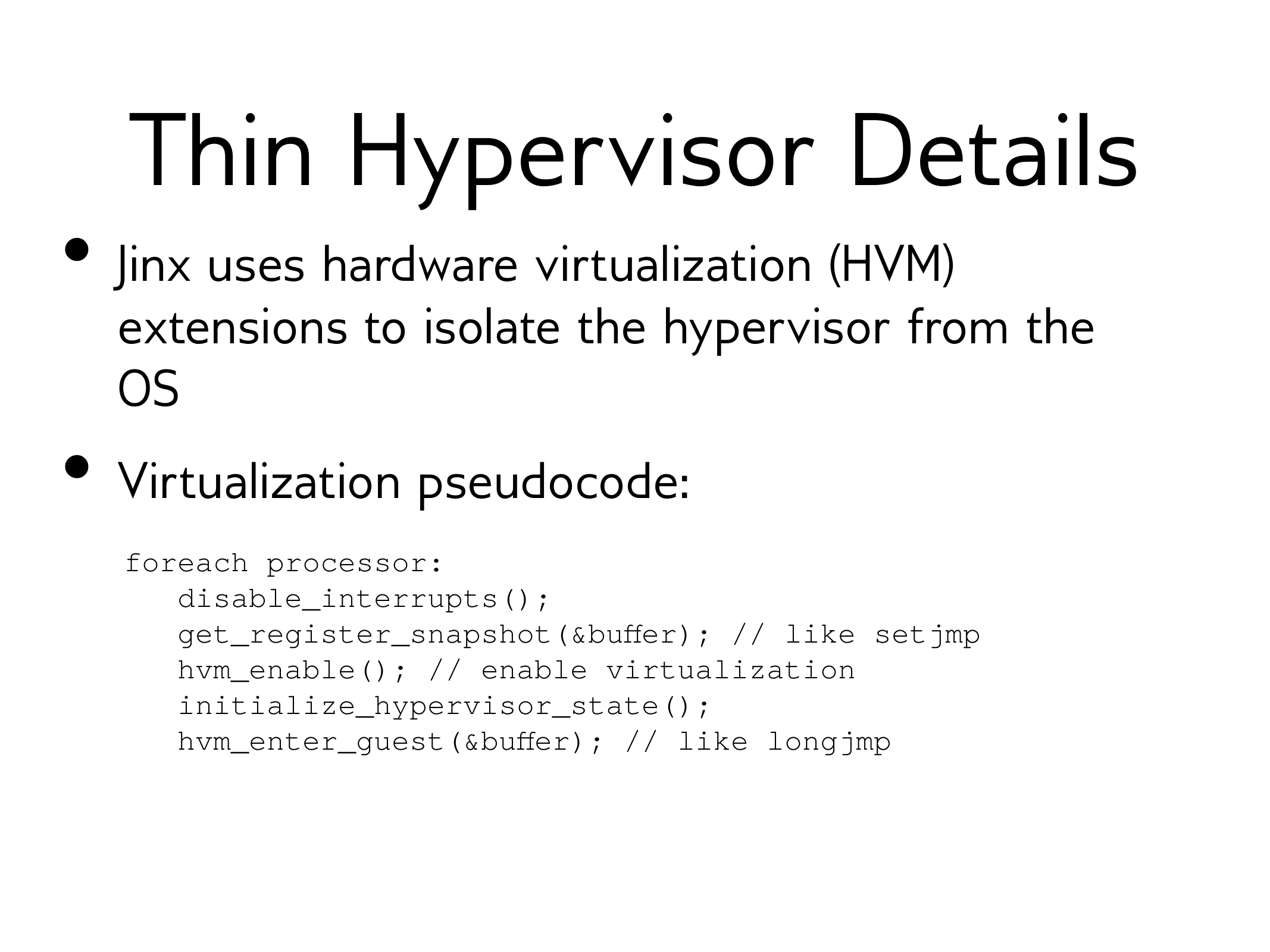

# Thin Hypervisor Details
Jinx uses hardware virtualization (HVM) extensions to isolate the hypervisor from the OS
Virtualization pseudocode:
foreach processor:
   disable_interrupts();
   get_register_snapshot(&buffer); // like setjmp
   hvm_enable(); // enable virtualization
   initialize_hypervisor_state();
   hvm_enter_guest(&buffer); // like longjmp